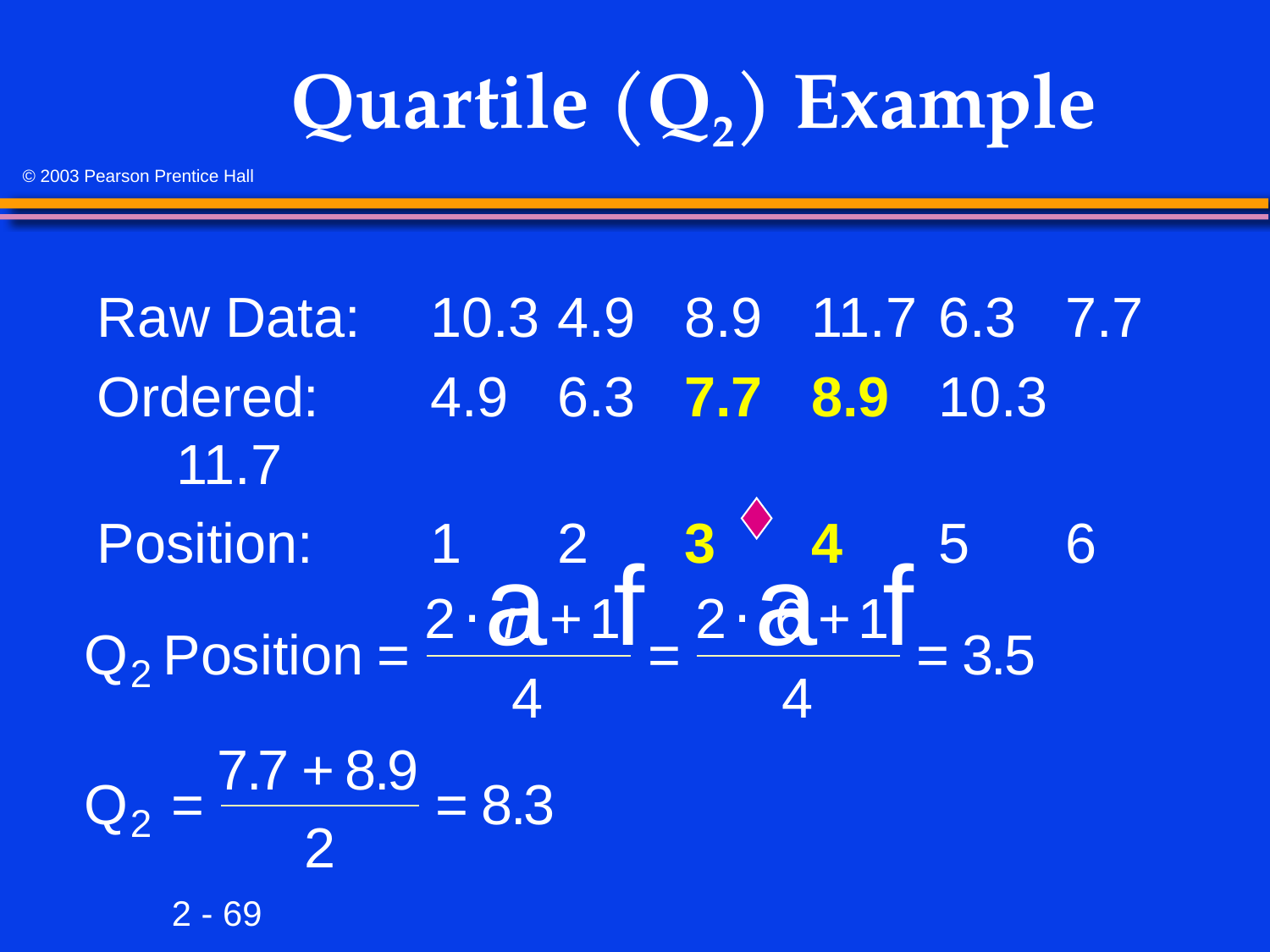

# Quartile (Q2) Example
Raw Data:	10.3	4.9	8.9	11.7	6.3	7.7
Ordered:	4.9	6.3	7.7	8.9	10.3	11.7
Position:	1	2	3	4	5	6

a
f
a
f
2
⋅
n
+
1
2
⋅
6
+
1
Q
Position
=
=
=
3
.
5
2
4
4
7
.
7
+
8
.
9
Q
=
=
8
.
3
2
2